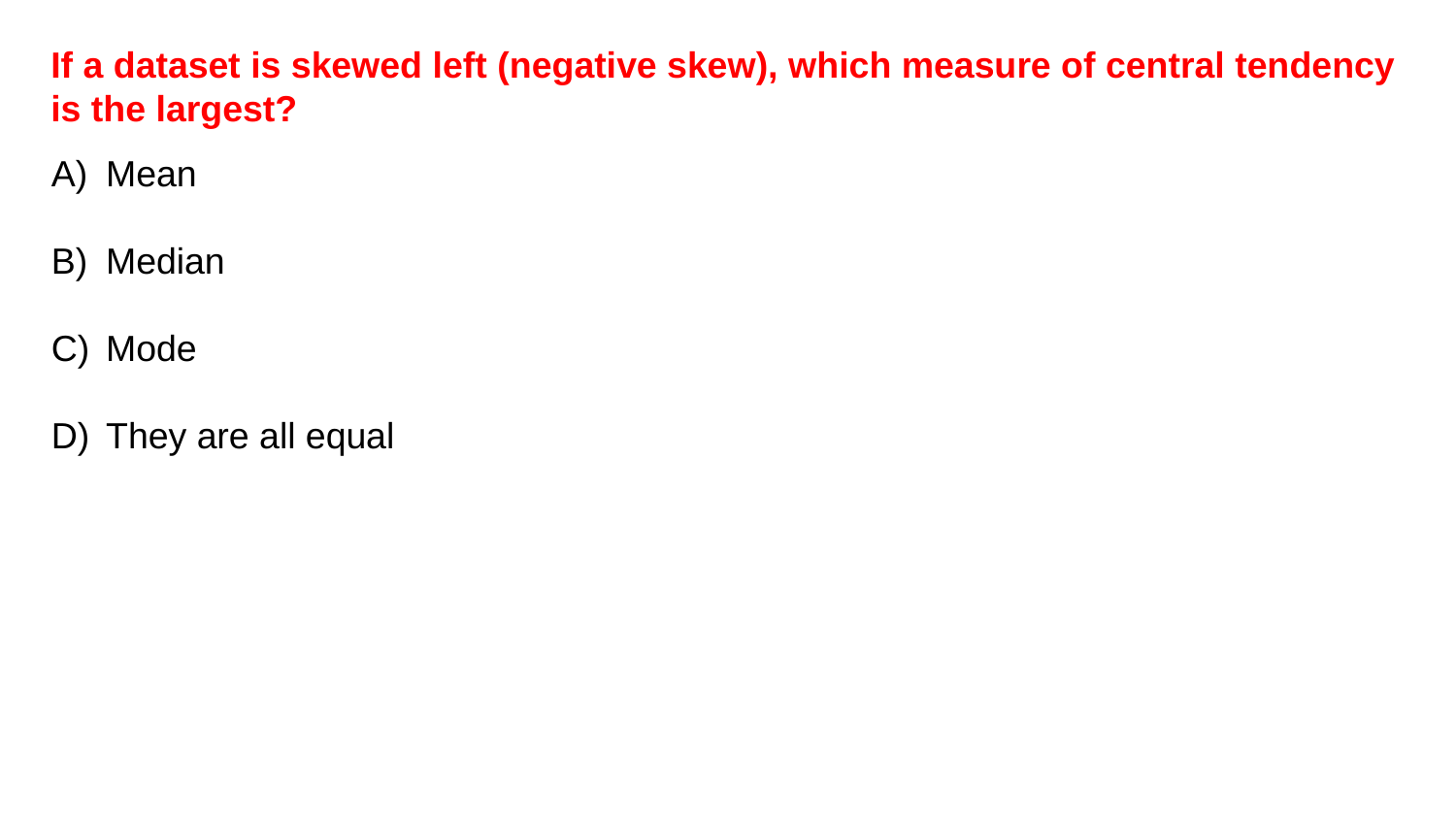

If a dataset is skewed left (negative skew), which measure of central tendency is the largest?
Mean

Median

Mode

They are all equal